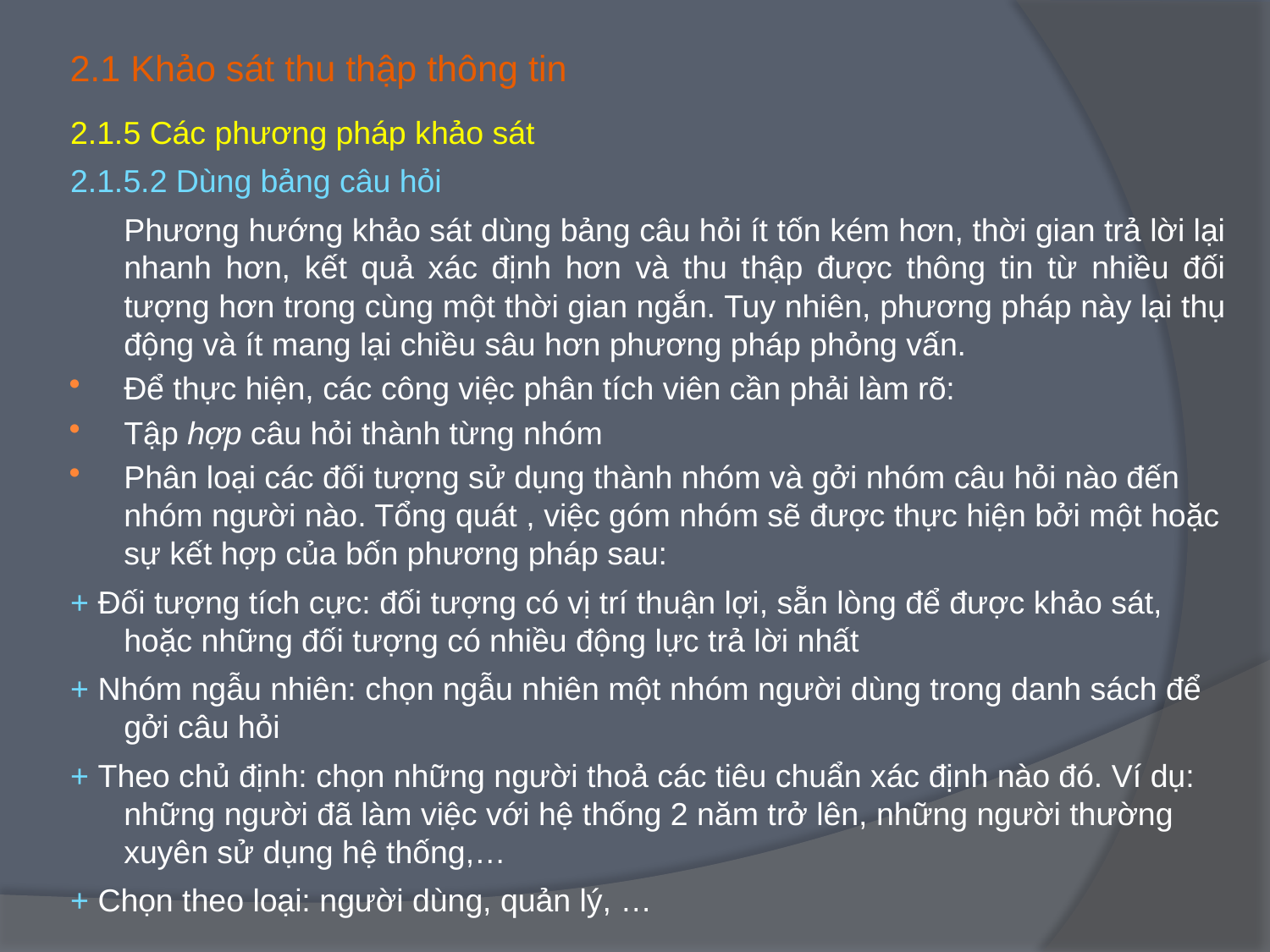

# 2.1 Khảo sát thu thập thông tin
2.1.5 Các phương pháp khảo sát
2.1.5.2 Dùng bảng câu hỏi
	Phương hướng khảo sát dùng bảng câu hỏi ít tốn kém hơn, thời gian trả lời lại nhanh hơn, kết quả xác định hơn và thu thập được thông tin từ nhiều đối tượng hơn trong cùng một thời gian ngắn. Tuy nhiên, phương pháp này lại thụ động và ít mang lại chiều sâu hơn phương pháp phỏng vấn.
Để thực hiện, các công việc phân tích viên cần phải làm rõ:
Tập hợp câu hỏi thành từng nhóm
Phân loại các đối tượng sử dụng thành nhóm và gởi nhóm câu hỏi nào đến nhóm người nào. Tổng quát , việc góm nhóm sẽ được thực hiện bởi một hoặc sự kết hợp của bốn phương pháp sau:
+ Đối tượng tích cực: đối tượng có vị trí thuận lợi, sẵn lòng để được khảo sát, hoặc những đối tượng có nhiều động lực trả lời nhất
+ Nhóm ngẫu nhiên: chọn ngẫu nhiên một nhóm người dùng trong danh sách để gởi câu hỏi
+ Theo chủ định: chọn những người thoả các tiêu chuẩn xác định nào đó. Ví dụ: những người đã làm việc với hệ thống 2 năm trở lên, những người thường xuyên sử dụng hệ thống,…
+ Chọn theo loại: người dùng, quản lý, …